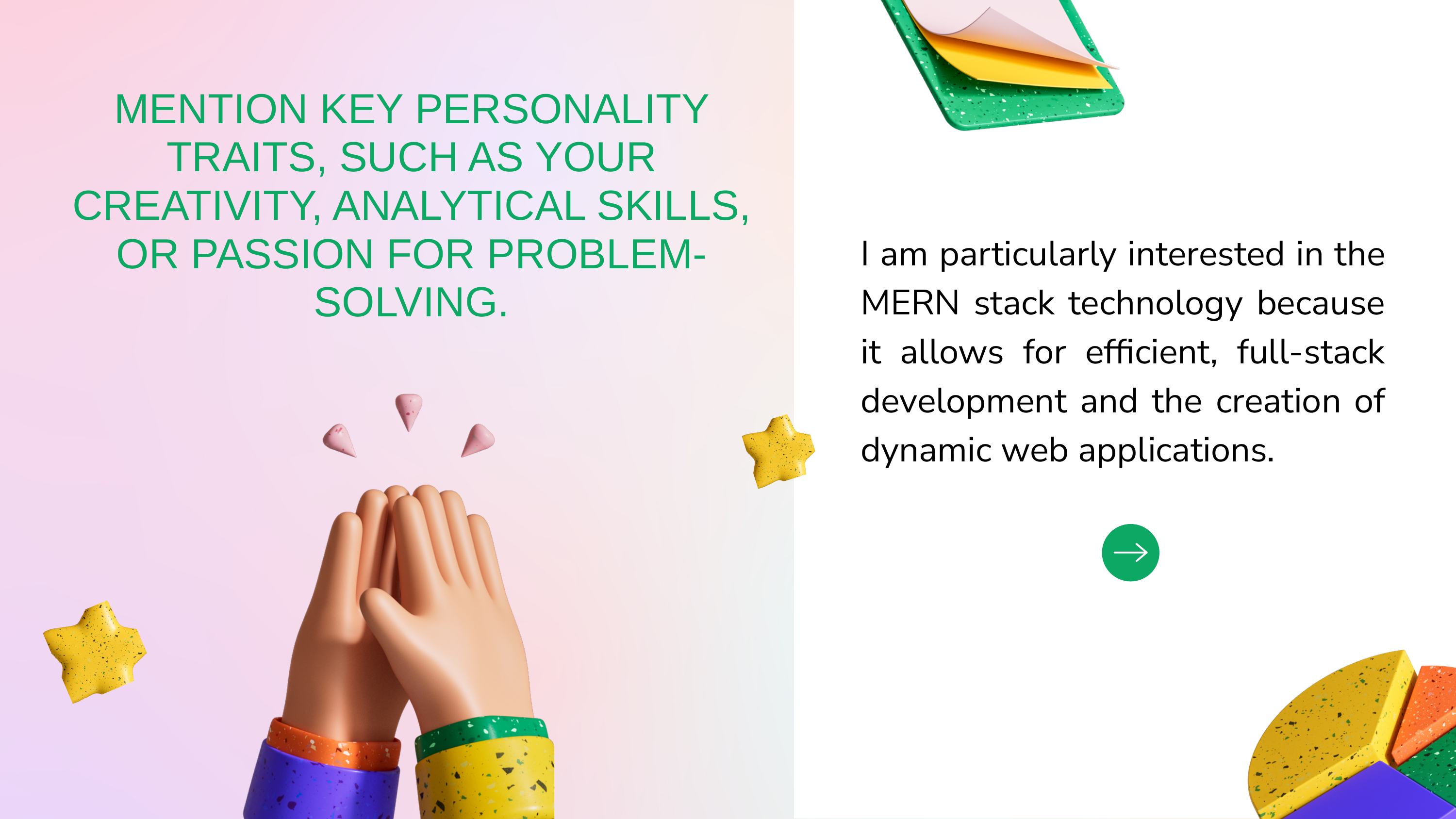

MENTION KEY PERSONALITY TRAITS, SUCH AS YOUR CREATIVITY, ANALYTICAL SKILLS, OR PASSION FOR PROBLEM-SOLVING.
I am particularly interested in the MERN stack technology because it allows for efficient, full-stack development and the creation of dynamic web applications.